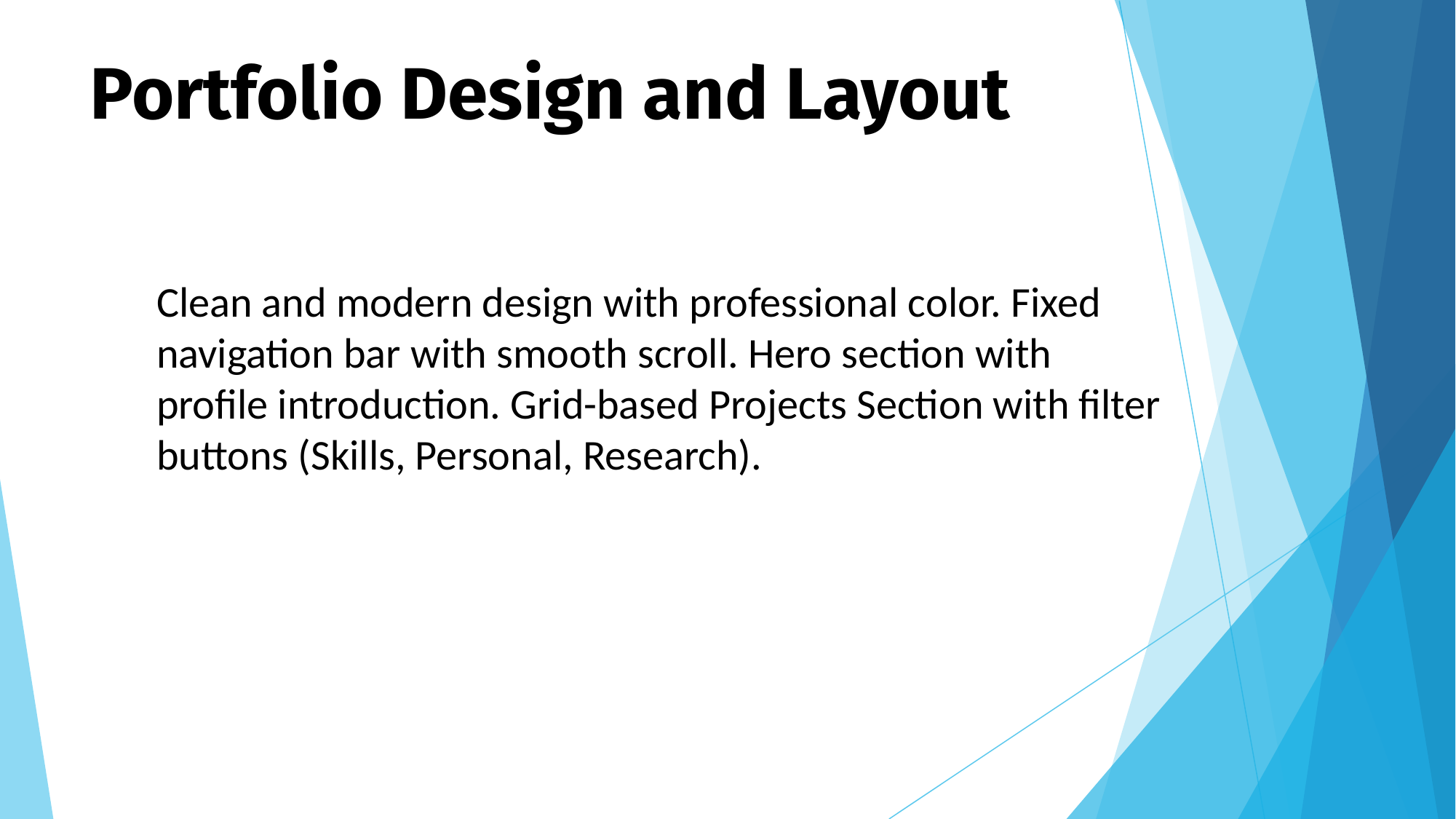

# Portfolio Design and Layout
Clean and modern design with professional color. Fixed navigation bar with smooth scroll. Hero section with profile introduction. Grid-based Projects Section with filter buttons (Skills, Personal, Research).